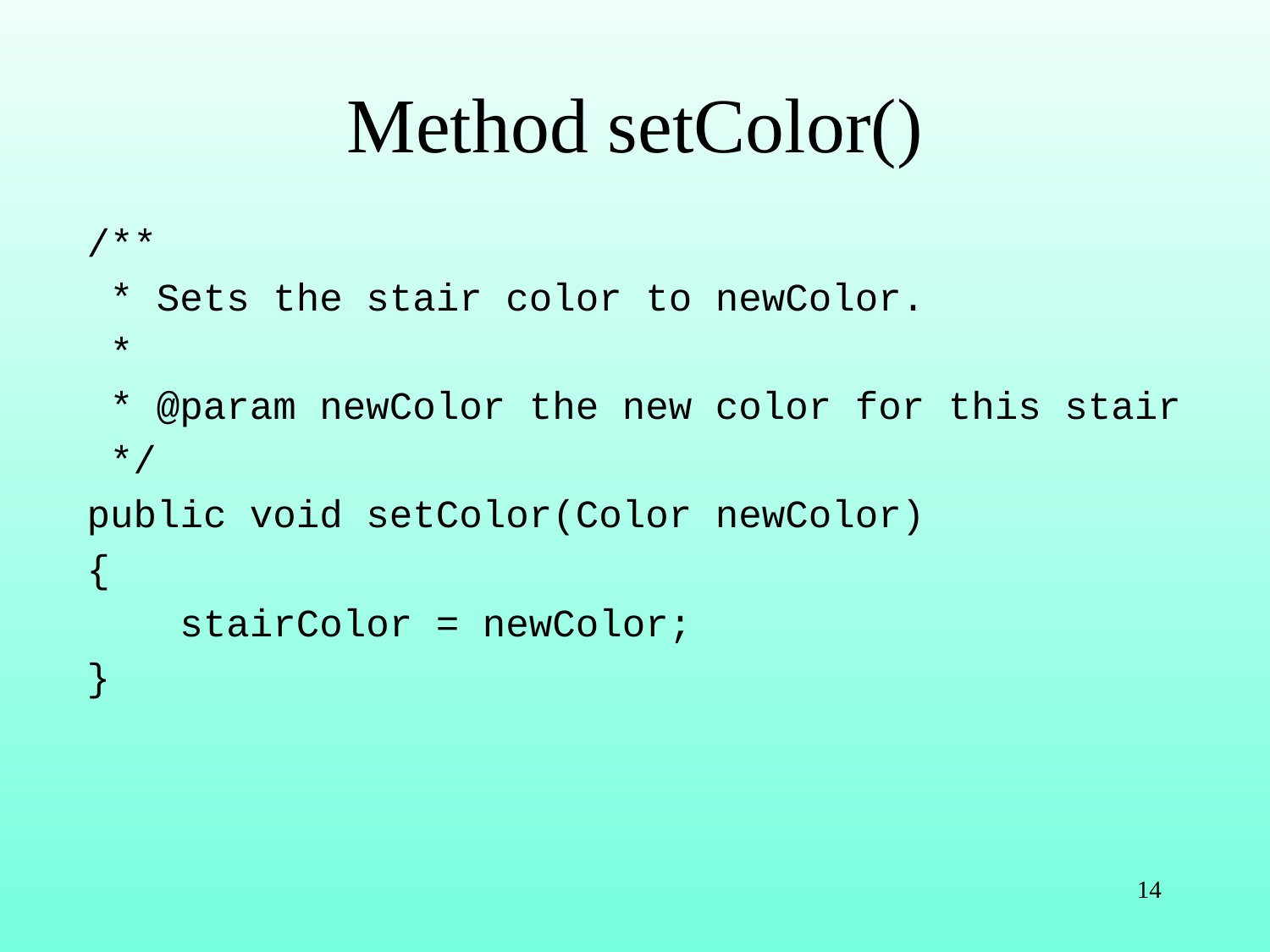

# Method setColor()
/**
 * Sets the stair color to newColor.
 *
 * @param newColor the new color for this stair
 */
public void setColor(Color newColor)
{
    stairColor = newColor;
}
14